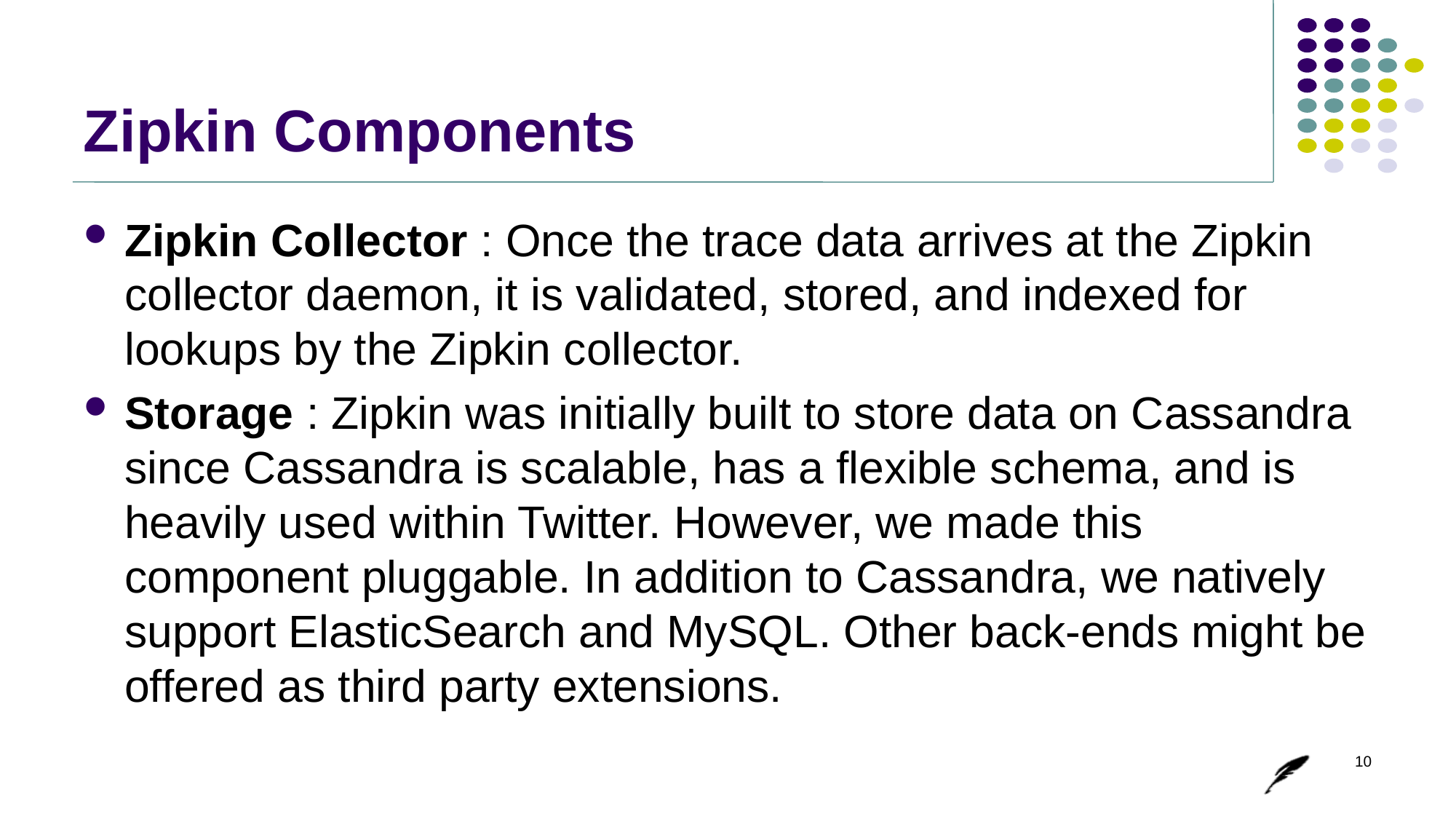

# Zipkin Components
Zipkin Collector : Once the trace data arrives at the Zipkin collector daemon, it is validated, stored, and indexed for lookups by the Zipkin collector.
Storage : Zipkin was initially built to store data on Cassandra since Cassandra is scalable, has a flexible schema, and is heavily used within Twitter. However, we made this component pluggable. In addition to Cassandra, we natively support ElasticSearch and MySQL. Other back-ends might be offered as third party extensions.
10